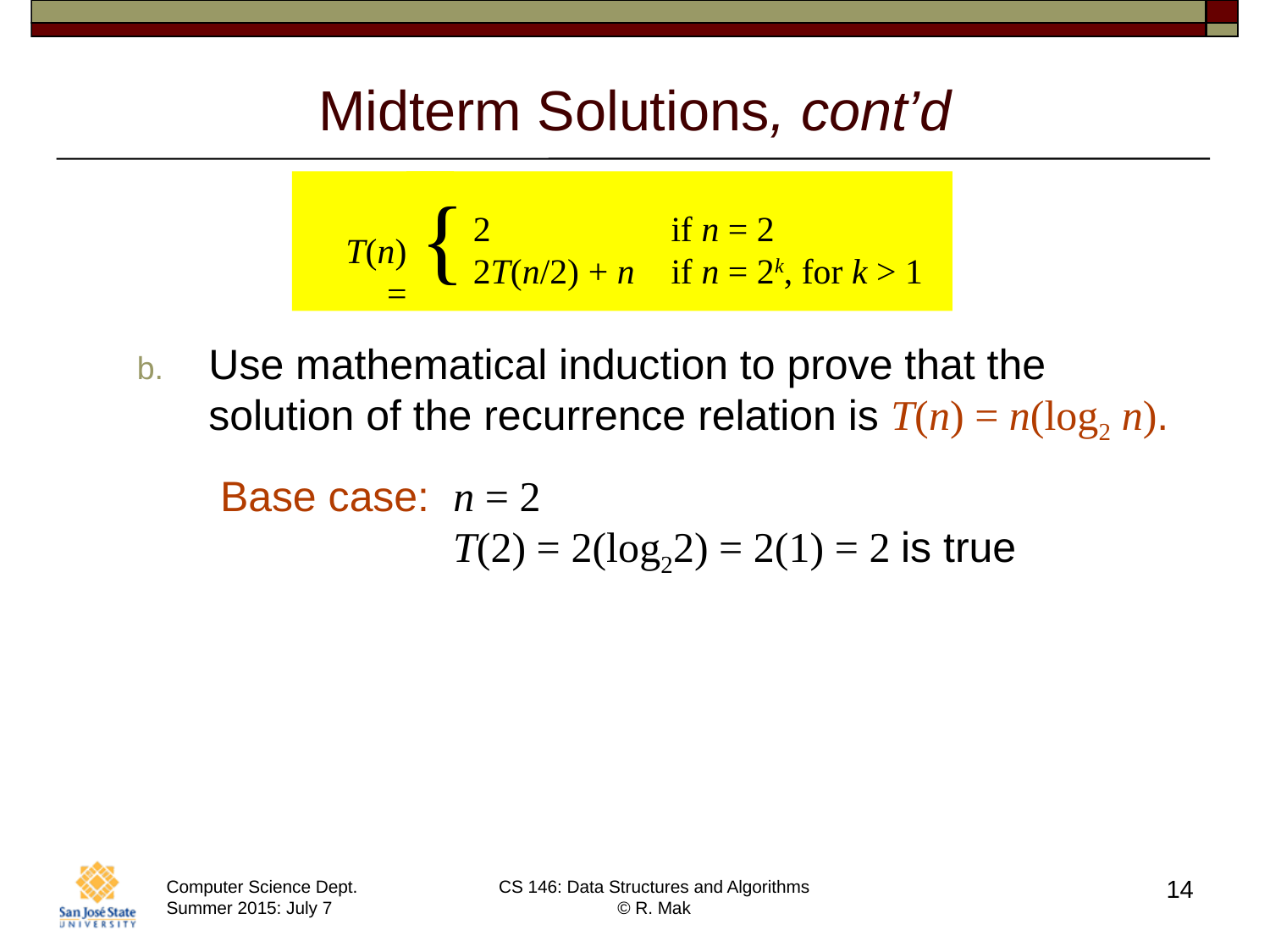

# Midterm Solutions, cont’d

{
2	if n = 2
2T(n/2) + n	if n = 2k, for k > 1
T(n)  =
Use mathematical induction to prove that the solution of the recurrence relation is T(n) = n(log2 n).
Base case:  n = 2
                      T(2) = 2(log22) = 2(1) = 2 is true
14